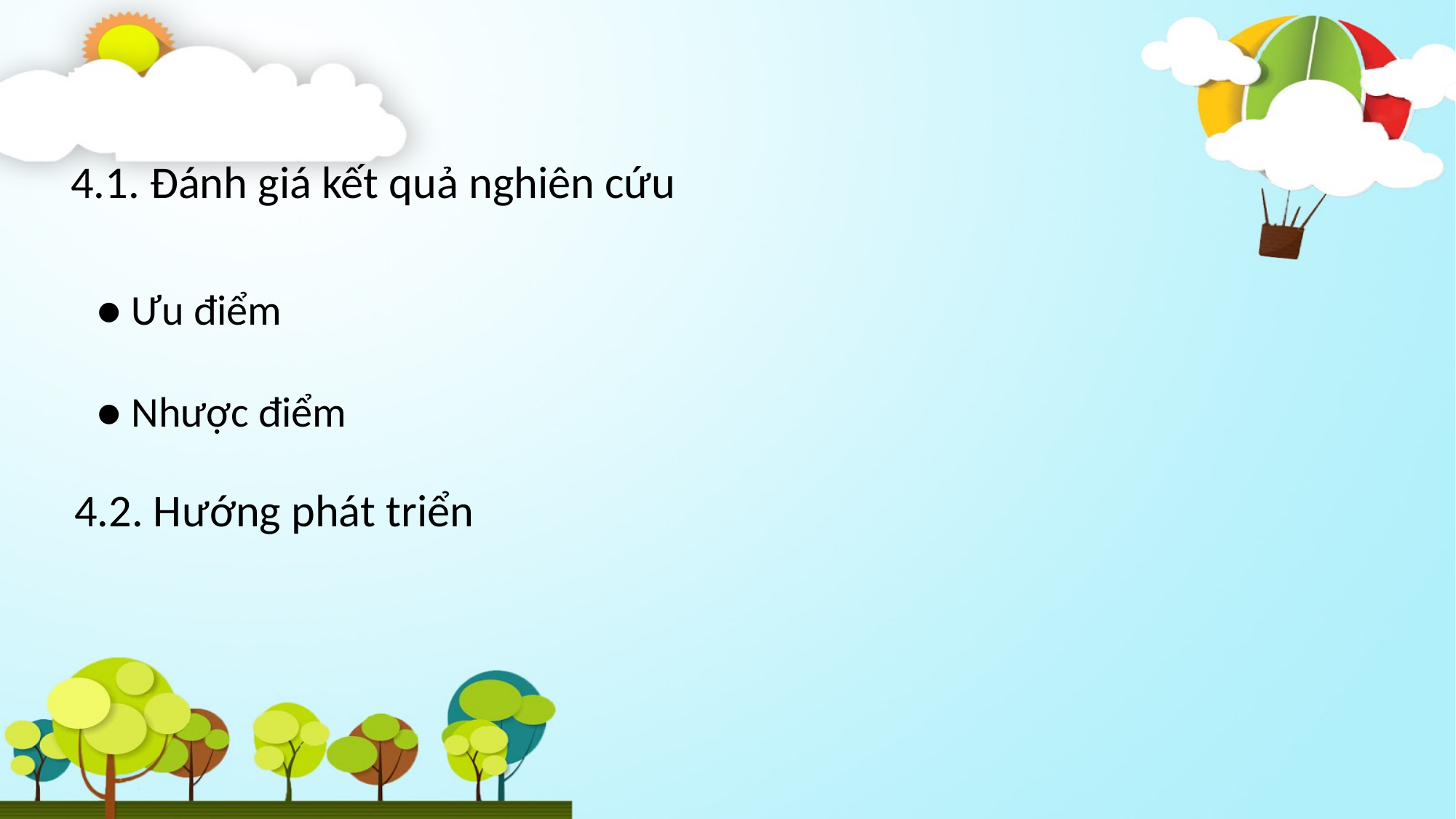

4.1. Đánh giá kết quả nghiên cứu
● Ưu điểm
● Nhược điểm
4.2. Hướng phát triển